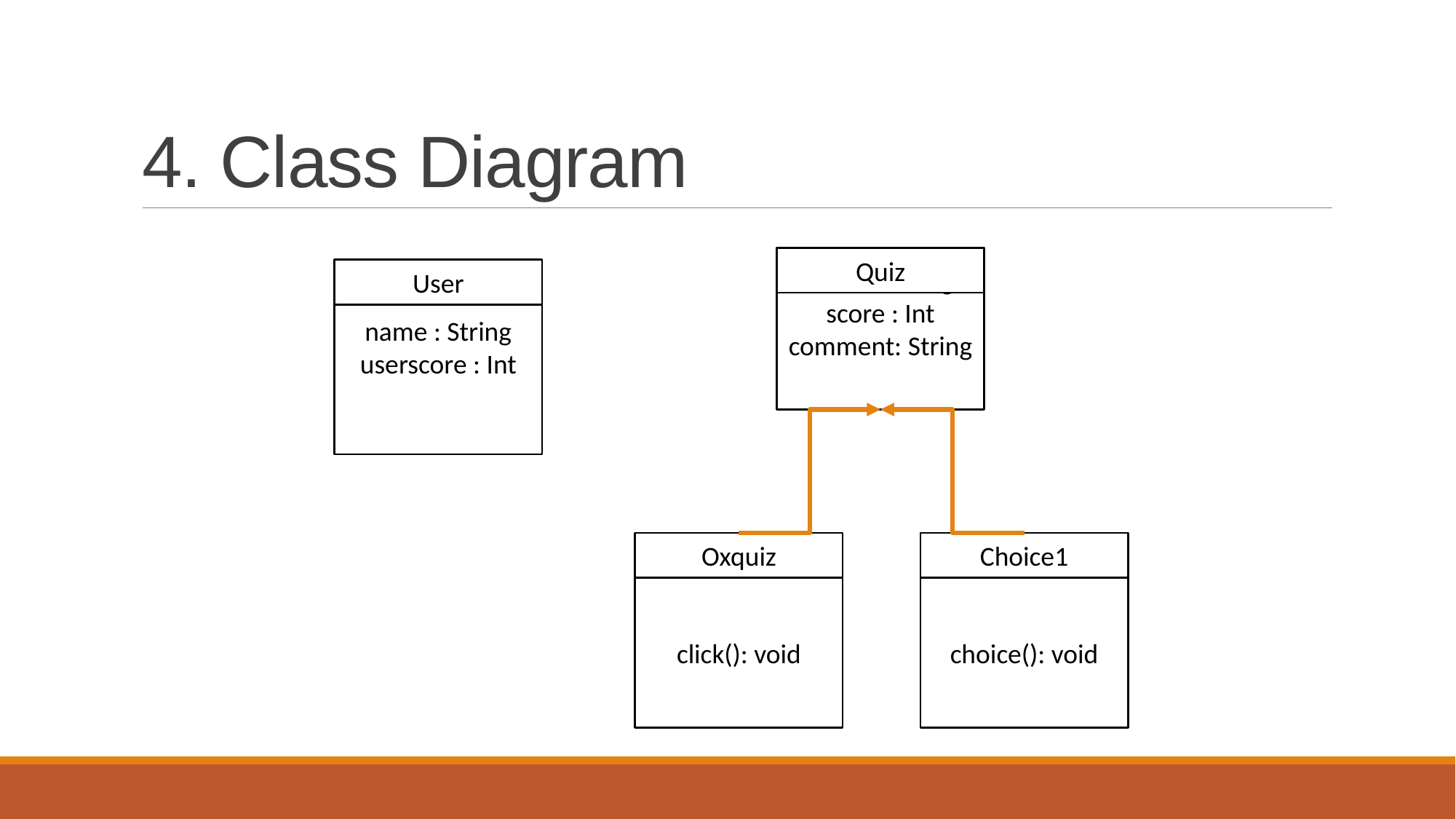

# 4. Class Diagram
name : String
score : Int
comment: String

Quiz
Oxquiz
Choice1
click(): void
choice(): void
User
name : String
userscore : Int